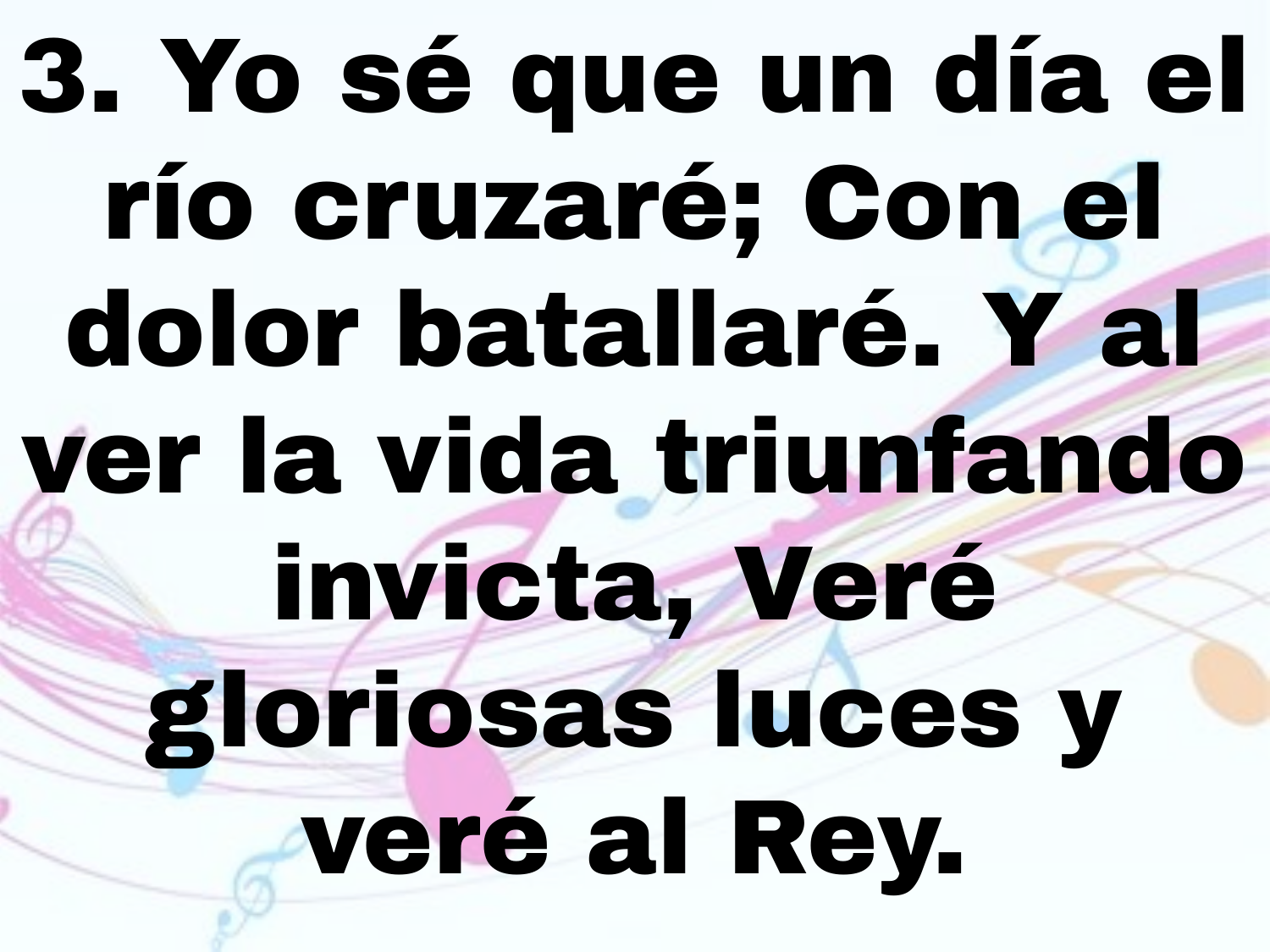

3. Yo sé que un día el río cruzaré; Con el dolor batallaré. Y al ver la vida triunfando invicta, Veré gloriosas luces y veré al Rey.